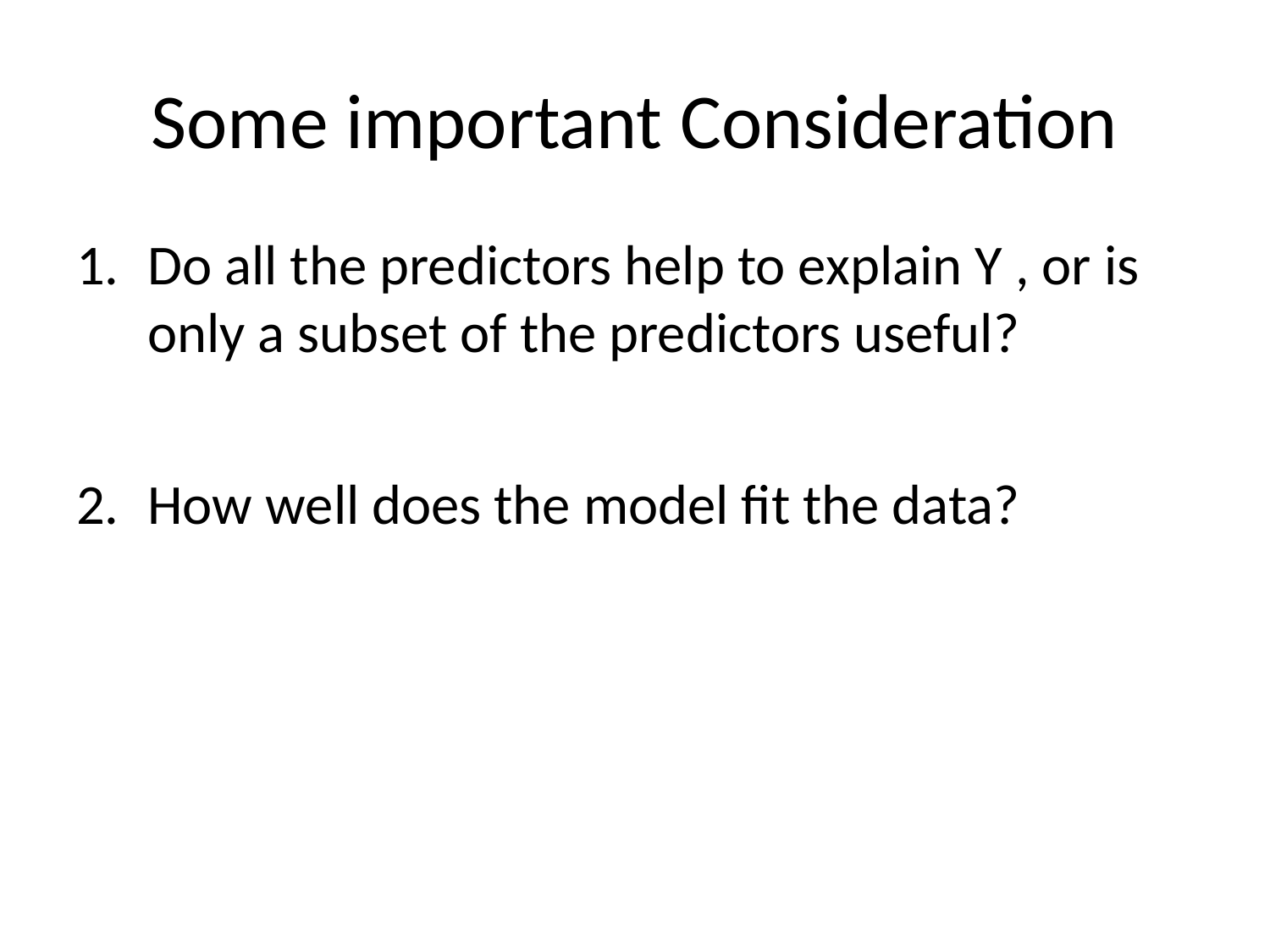

# Some important Consideration
Do all the predictors help to explain Y , or is only a subset of the predictors useful?

How well does the model fit the data?